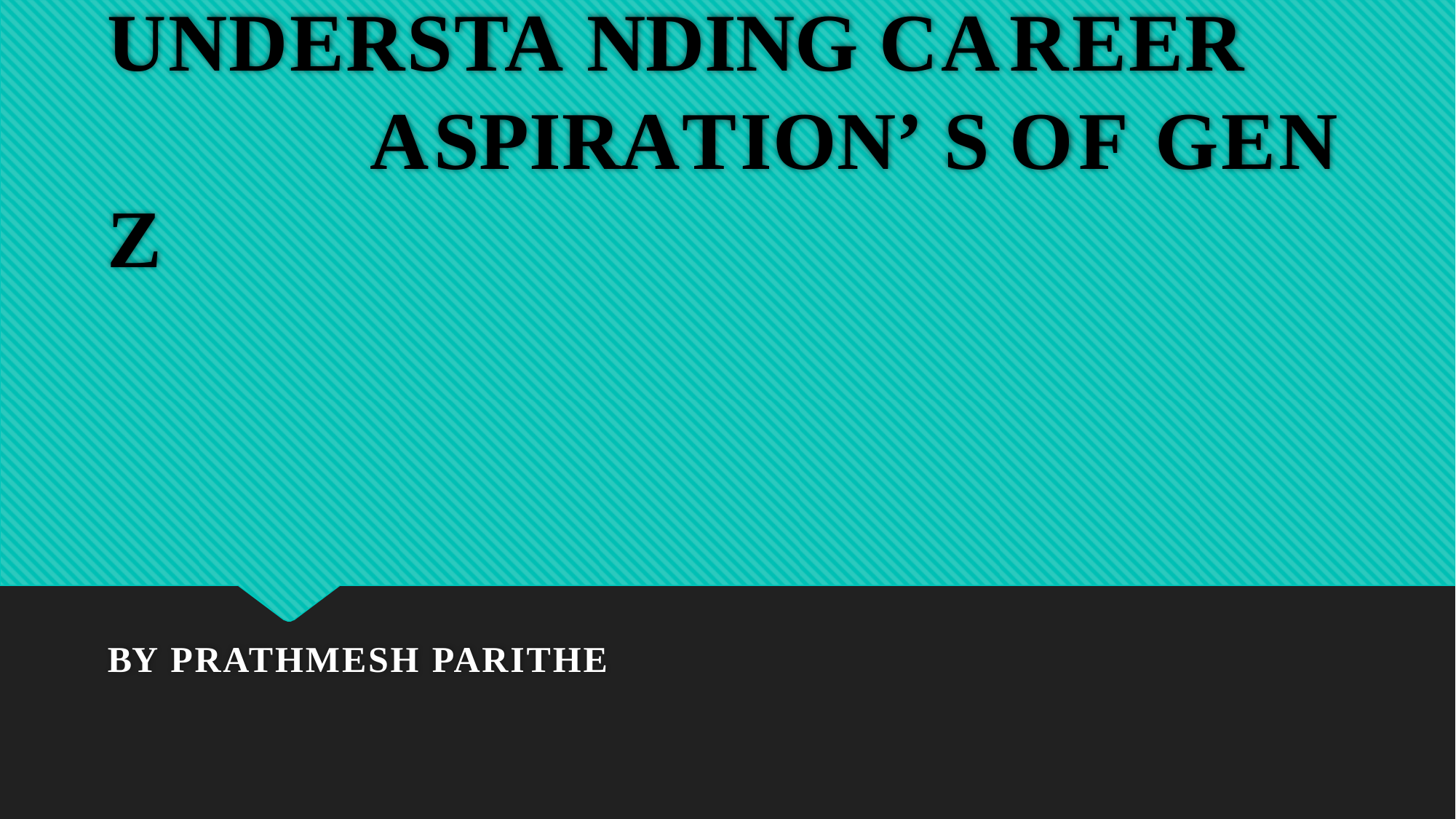

# UNDERSTA NDING CAREER 			  ASPIRATION’ S OF GEN Z
BY PRATHMESH PARITHE